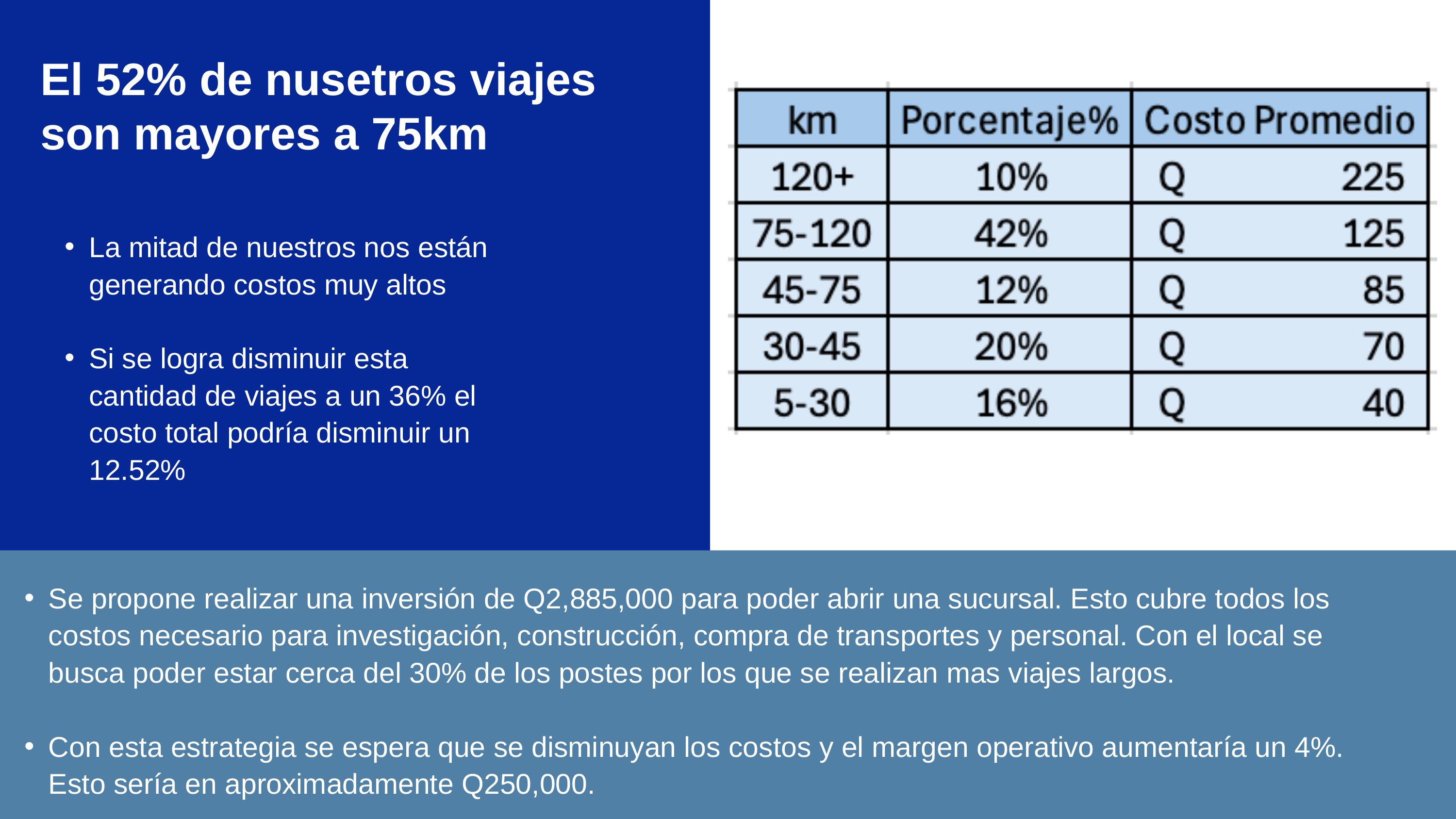

El 52% de nusetros viajes son mayores a 75km

La mitad de nuestros nos están generando costos muy altos

Si se logra disminuir esta cantidad de viajes a un 36% el costo total podría disminuir un 12.52%

Se propone realizar una inversión de Q2,885,000 para poder abrir una sucursal. Esto cubre todos los costos necesario para investigación, construcción, compra de transportes y personal. Con el local se busca poder estar cerca del 30% de los postes por los que se realizan mas viajes largos.

Con esta estrategia se espera que se disminuyan los costos y el margen operativo aumentaría un 4%. Esto sería en aproximadamente Q250,000.